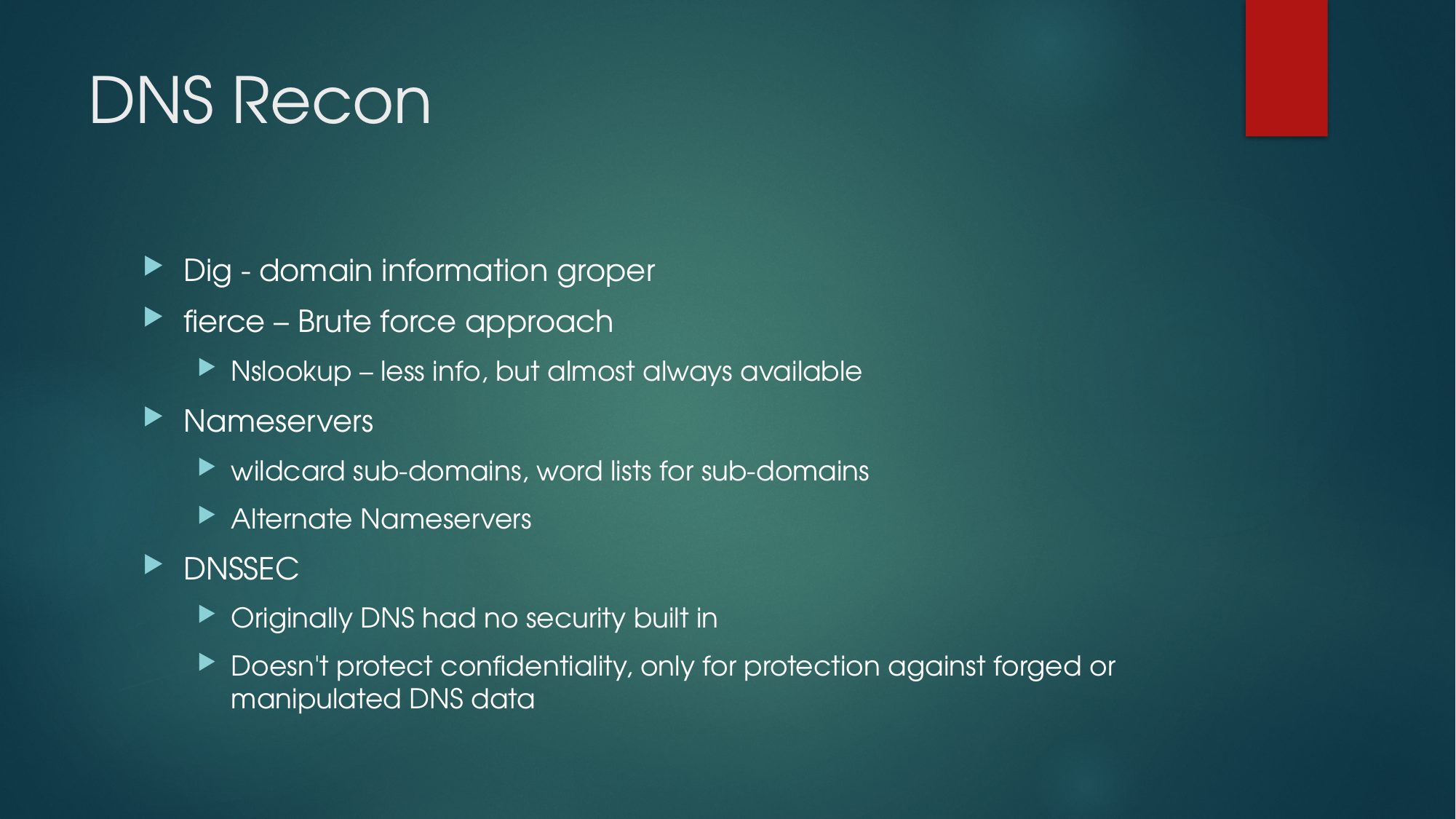

# DNS Recon
Dig - domain information groper
fierce – Brute force approach
Nslookup – less info, but almost always available
Nameservers
wildcard sub-domains, word lists for sub-domains
Alternate Nameservers
DNSSEC
Originally DNS had no security built in
Doesn't protect confidentiality, only for protection against forged or manipulated DNS data